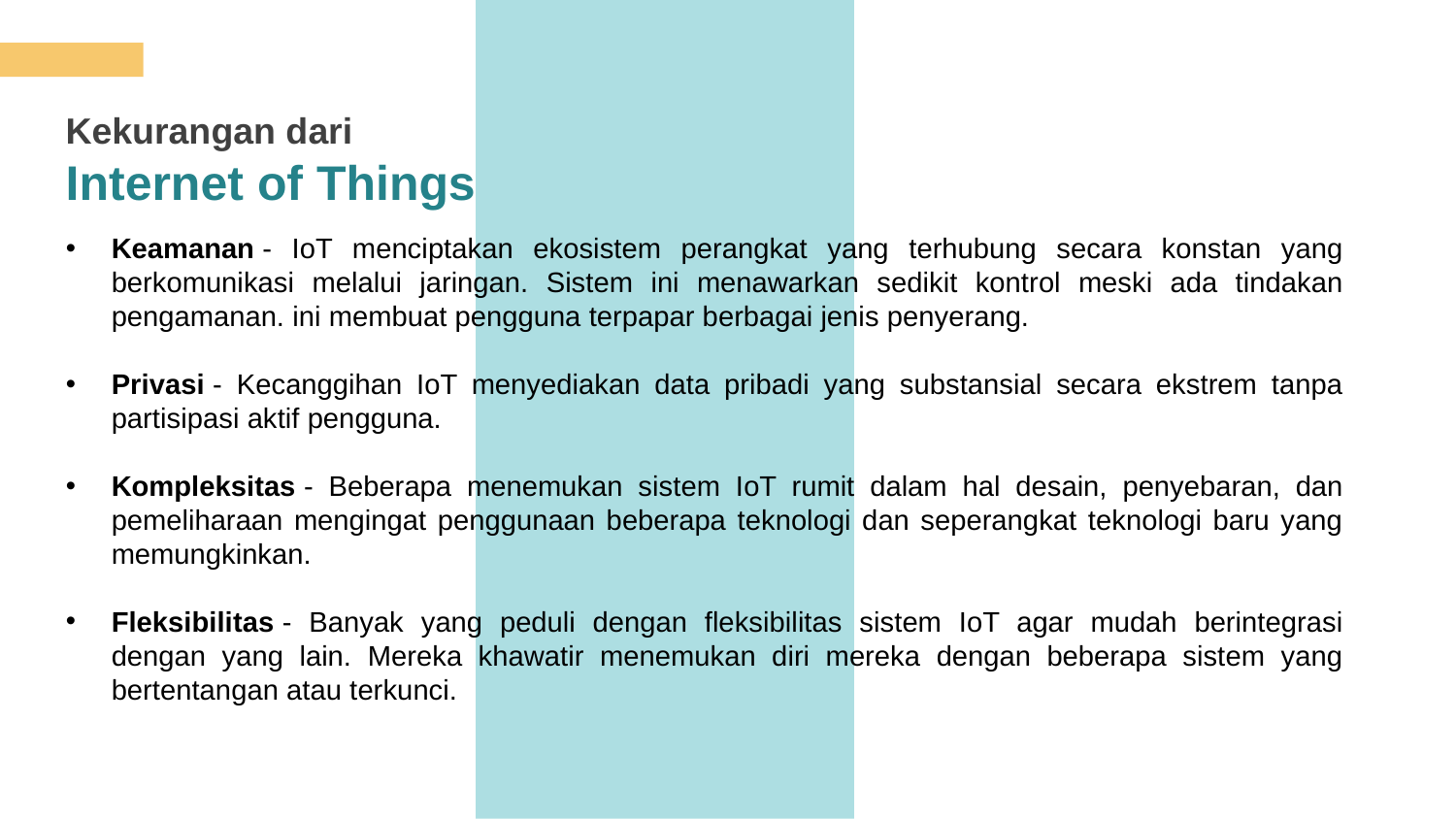

Kekurangan dari
Internet of Things
Keamanan - IoT menciptakan ekosistem perangkat yang terhubung secara konstan yang berkomunikasi melalui jaringan. Sistem ini menawarkan sedikit kontrol meski ada tindakan pengamanan. ini membuat pengguna terpapar berbagai jenis penyerang.

Privasi - Kecanggihan IoT menyediakan data pribadi yang substansial secara ekstrem tanpa partisipasi aktif pengguna.

Kompleksitas - Beberapa menemukan sistem IoT rumit dalam hal desain, penyebaran, dan pemeliharaan mengingat penggunaan beberapa teknologi dan seperangkat teknologi baru yang memungkinkan.

Fleksibilitas - Banyak yang peduli dengan fleksibilitas sistem IoT agar mudah berintegrasi dengan yang lain. Mereka khawatir menemukan diri mereka dengan beberapa sistem yang bertentangan atau terkunci.